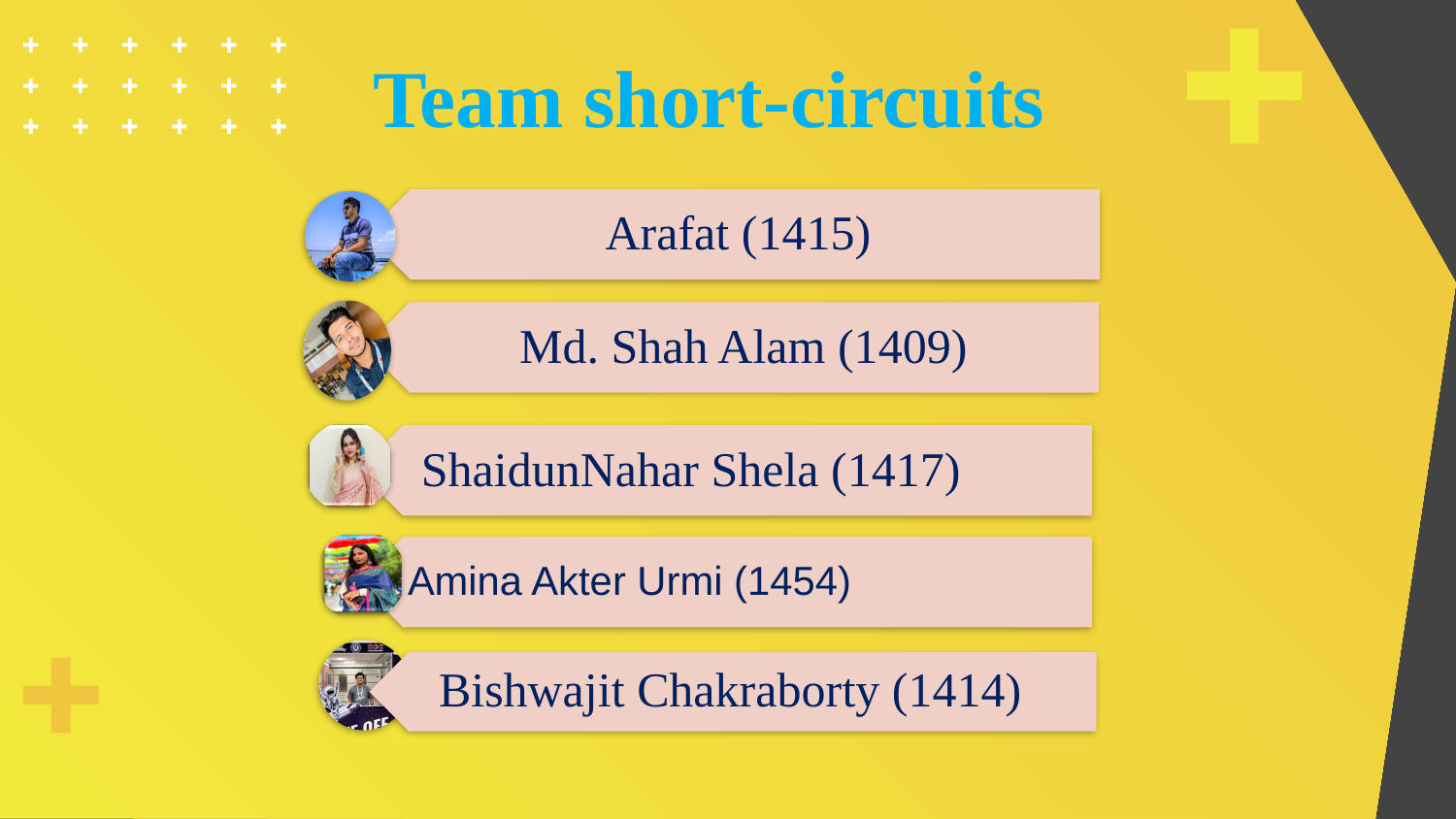

# Team short-circuits
 Arafat (1415)
 ShaidunNahar Shela (1417)
 Md. Shah Alam (1409)
Bishwajit Chakraborty (1414)
 Amina Akter Urmi (1454)